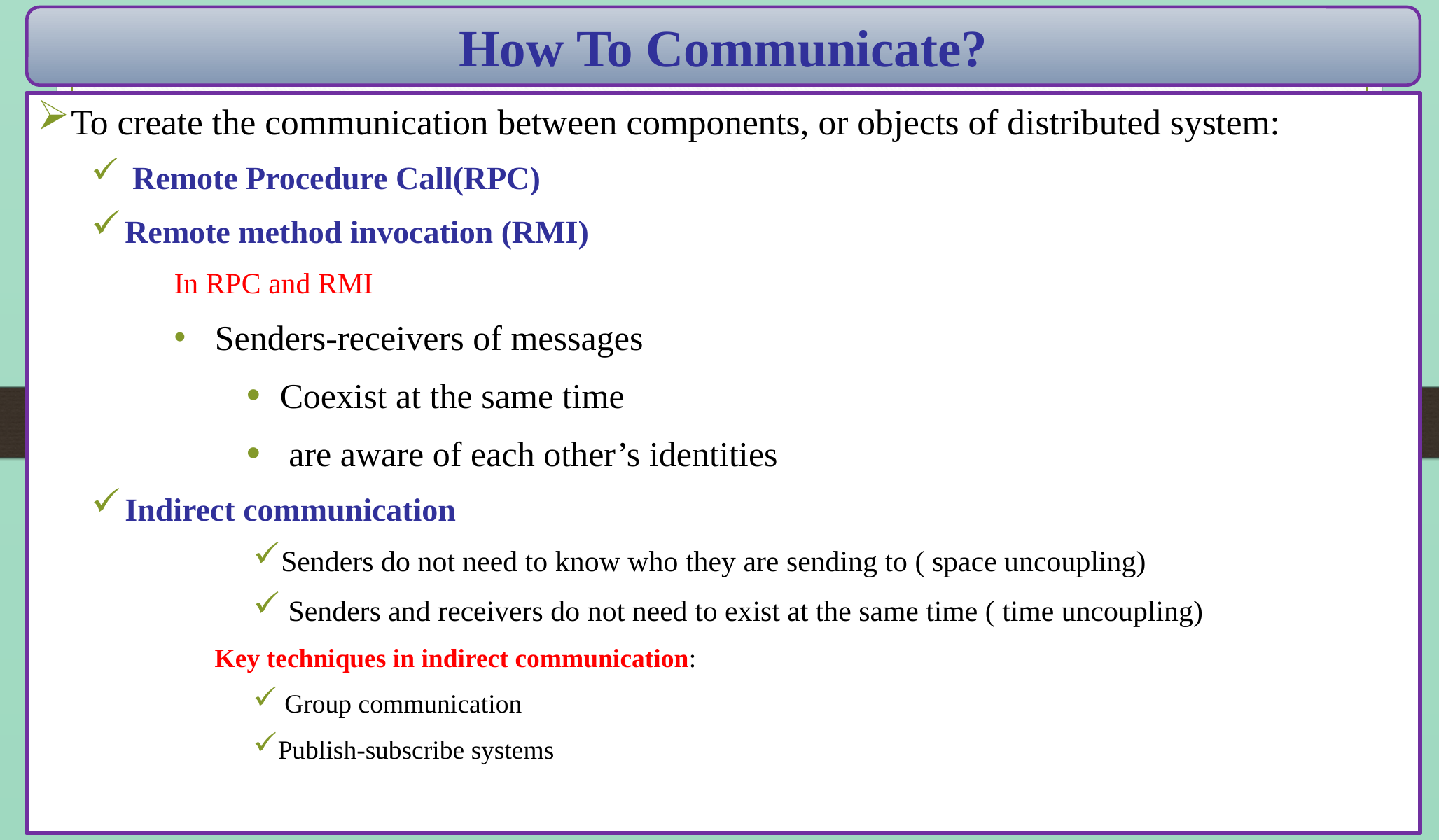

How To Communicate?
To create the communication between components, or objects of distributed system:
 Remote Procedure Call(RPC)
Remote method invocation (RMI)
In RPC and RMI
 Senders-receivers of messages
Coexist at the same time
 are aware of each other’s identities
Indirect communication
Senders do not need to know who they are sending to ( space uncoupling)
 Senders and receivers do not need to exist at the same time ( time uncoupling)
  Key techniques in indirect communication:
 Group communication
Publish-subscribe systems